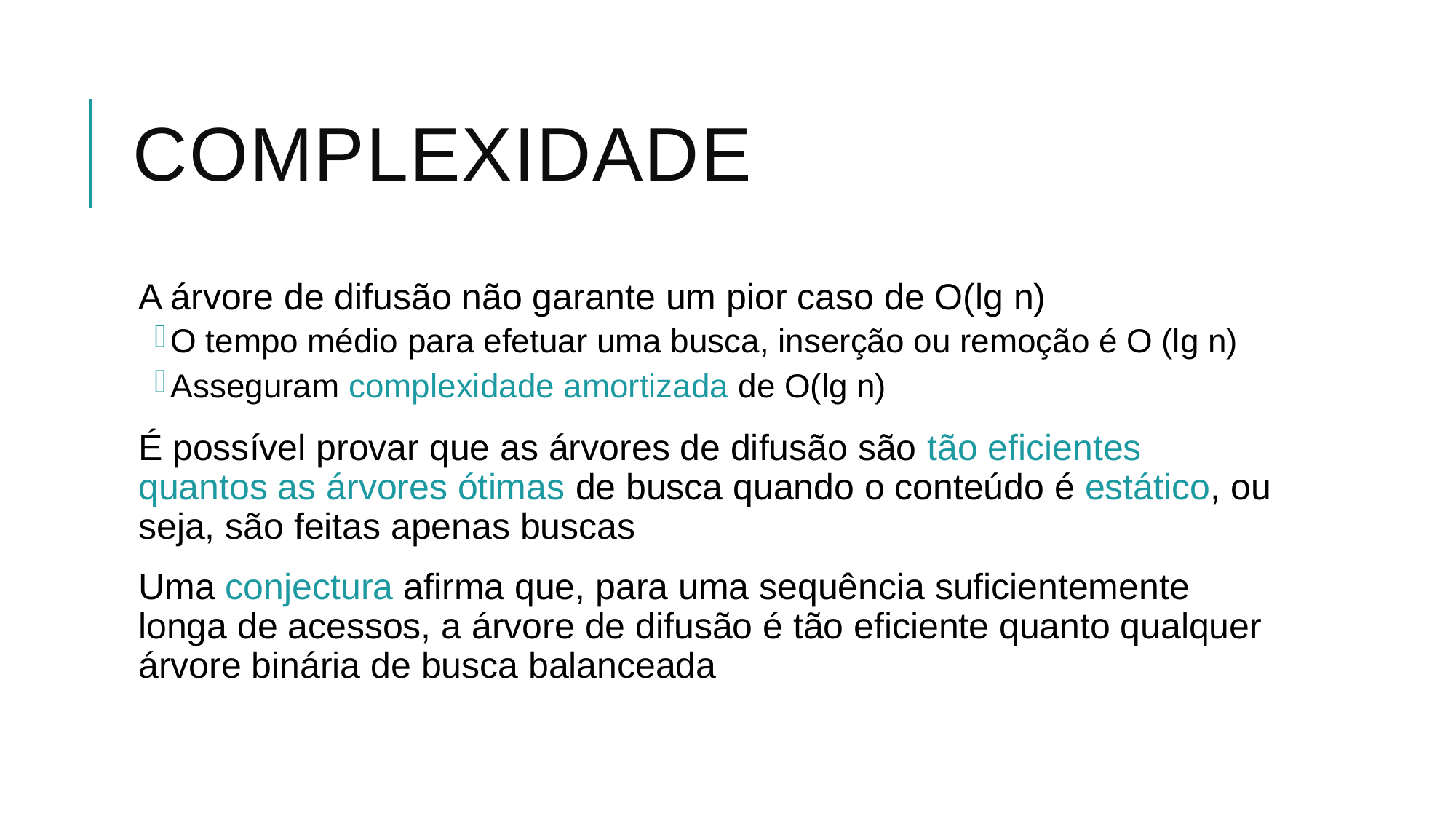

# Complexidade
A árvore de difusão não garante um pior caso de O(lg n)
O tempo médio para efetuar uma busca, inserção ou remoção é O (lg n)
Asseguram complexidade amortizada de O(lg n)
É possível provar que as árvores de difusão são tão eficientes quantos as árvores ótimas de busca quando o conteúdo é estático, ou seja, são feitas apenas buscas
Uma conjectura afirma que, para uma sequência suficientemente longa de acessos, a árvore de difusão é tão eficiente quanto qualquer árvore binária de busca balanceada